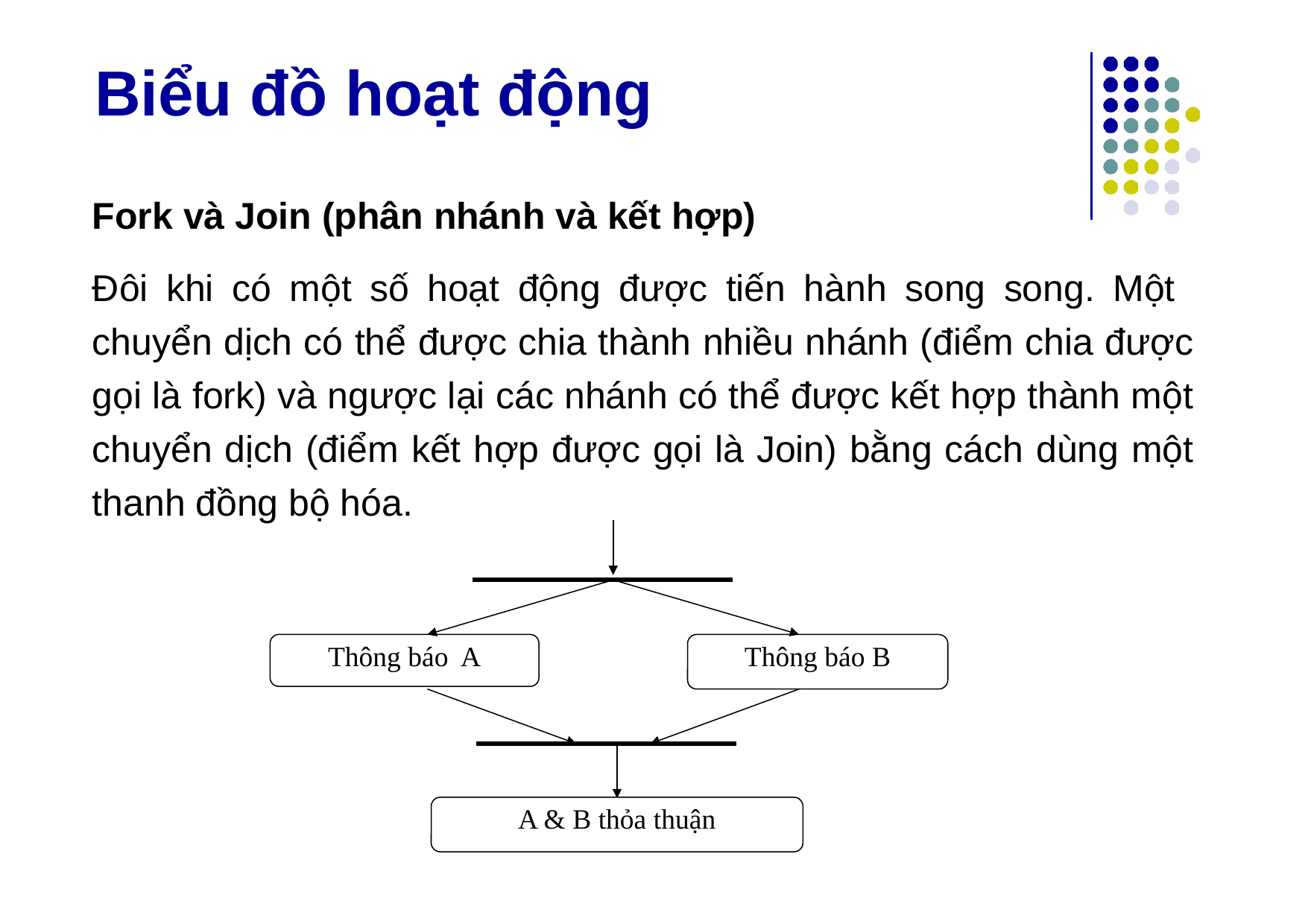

Biểu đồ hoạt động
Fork và Join (phân nhánh và kết hợp)
Đôi khi có một số hoạt động được tiến hành song song. Một  chuyển dịch có thể được chia thành nhiều nhánh (điểm chia được gọi là fork) và ngược lại các nhánh có thể được kết hợp thành một chuyển dịch (điểm kết hợp được gọi là Join) bằng cách dùng một thanh đồng bộ hóa.
Thông báo  A
Thông báo B
A & B thỏa thuận